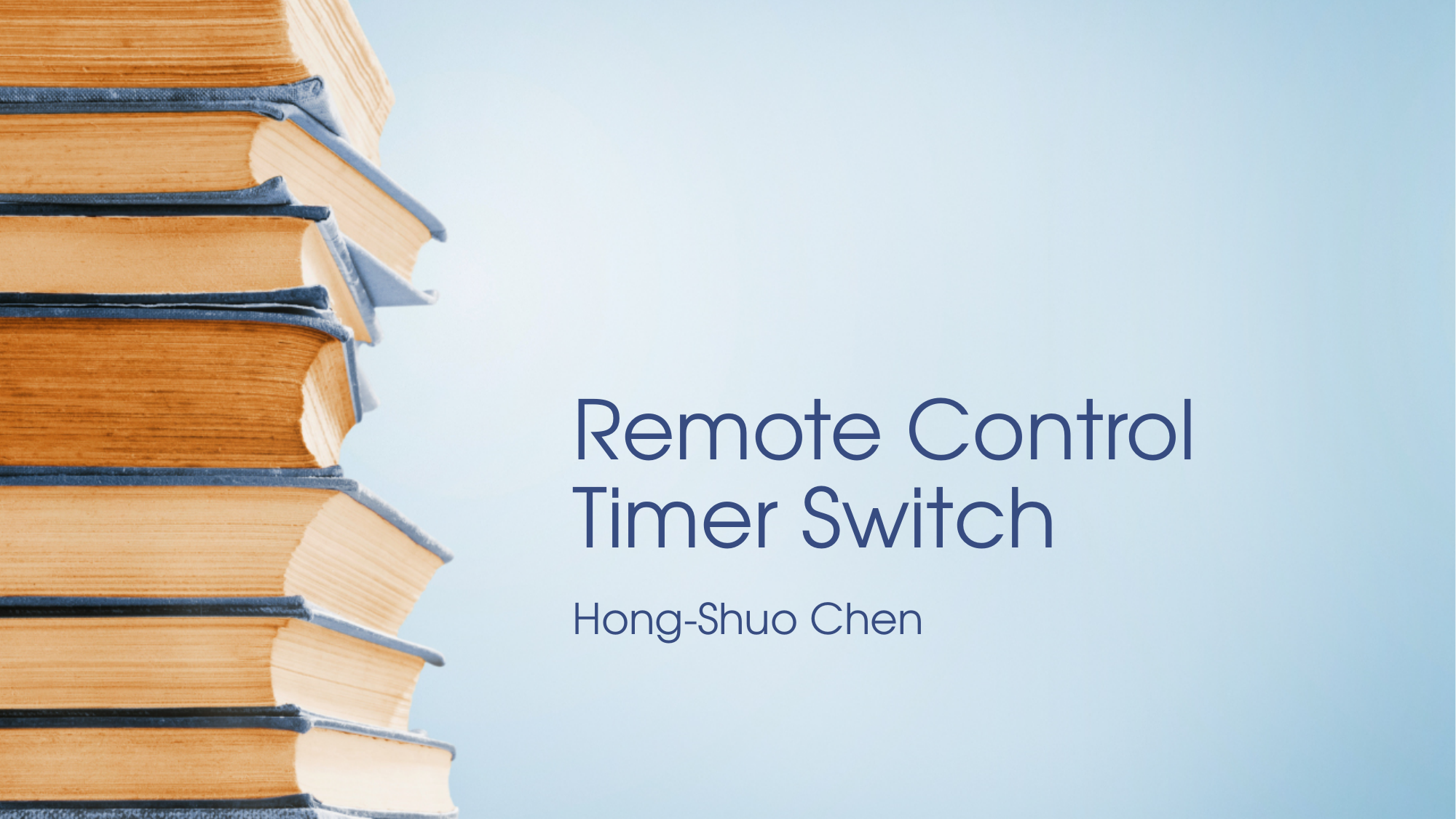

# Remote Control Timer Switch
Hong-Shuo Chen